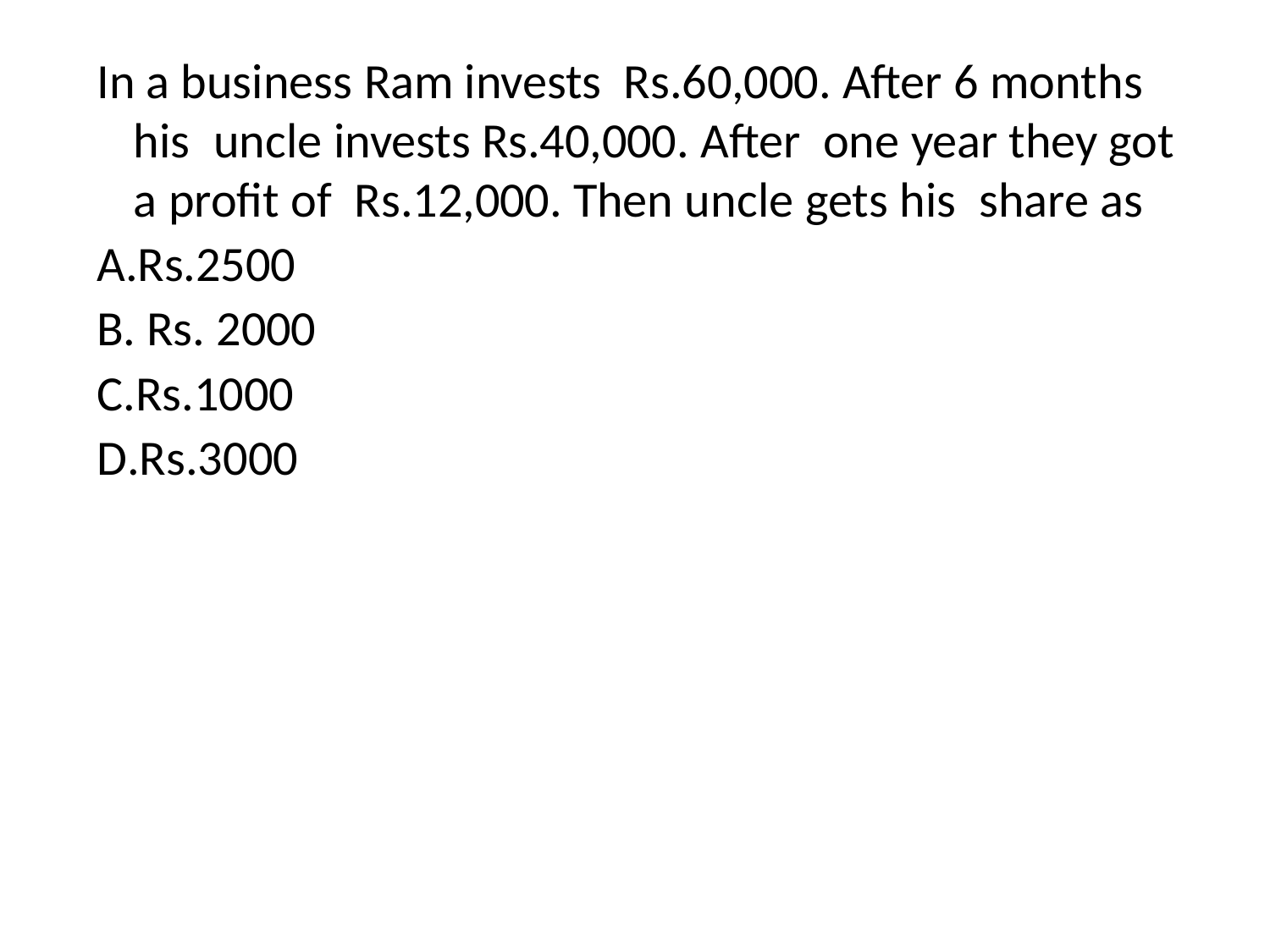

In a business Ram invests  Rs.60,000. After 6 months his  uncle invests Rs.40,000. After  one year they got a profit of  Rs.12,000. Then uncle gets his  share as
A.Rs.2500
B. Rs. 2000
C.Rs.1000
D.Rs.3000